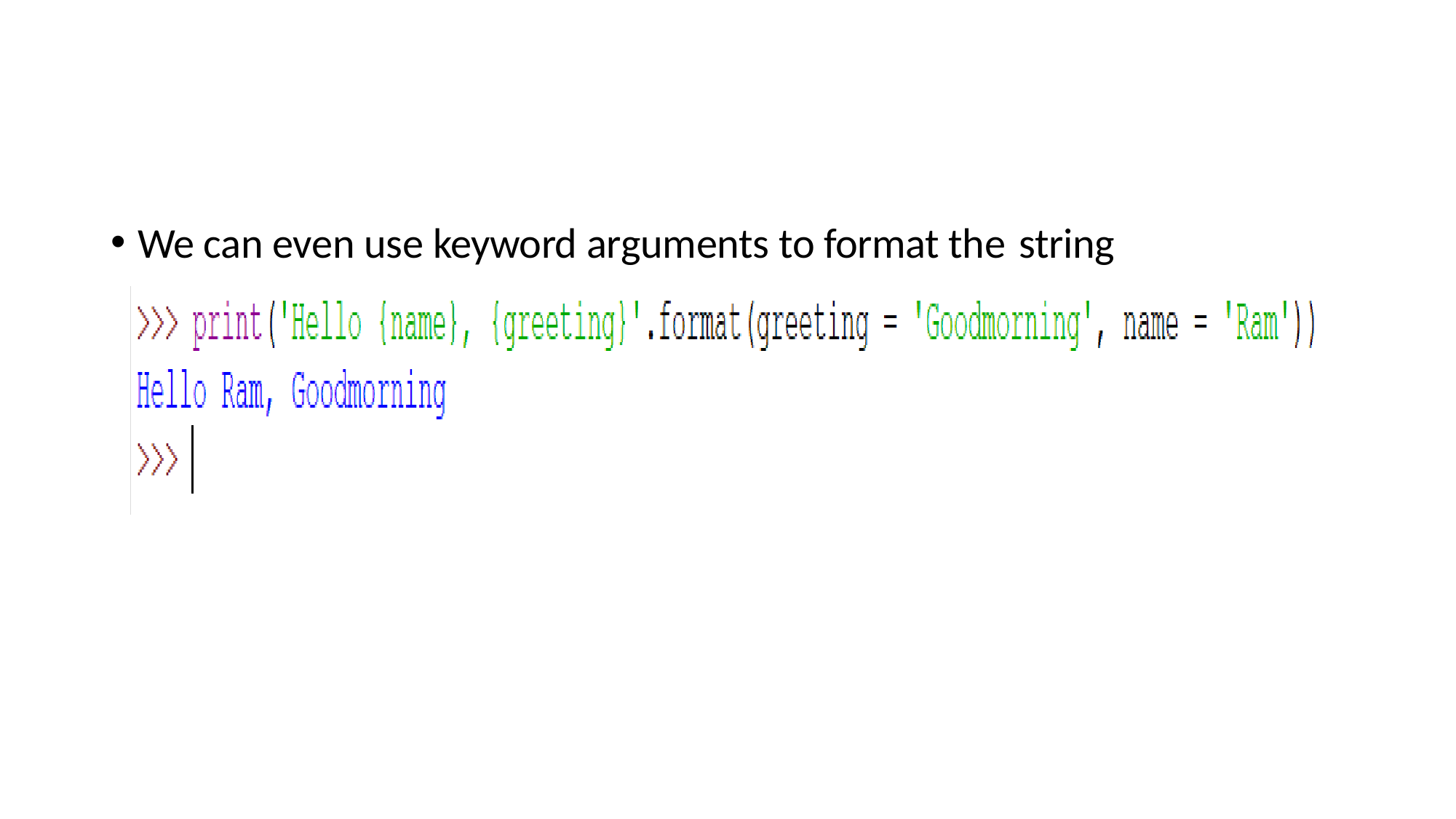

We can even use keyword arguments to format the string